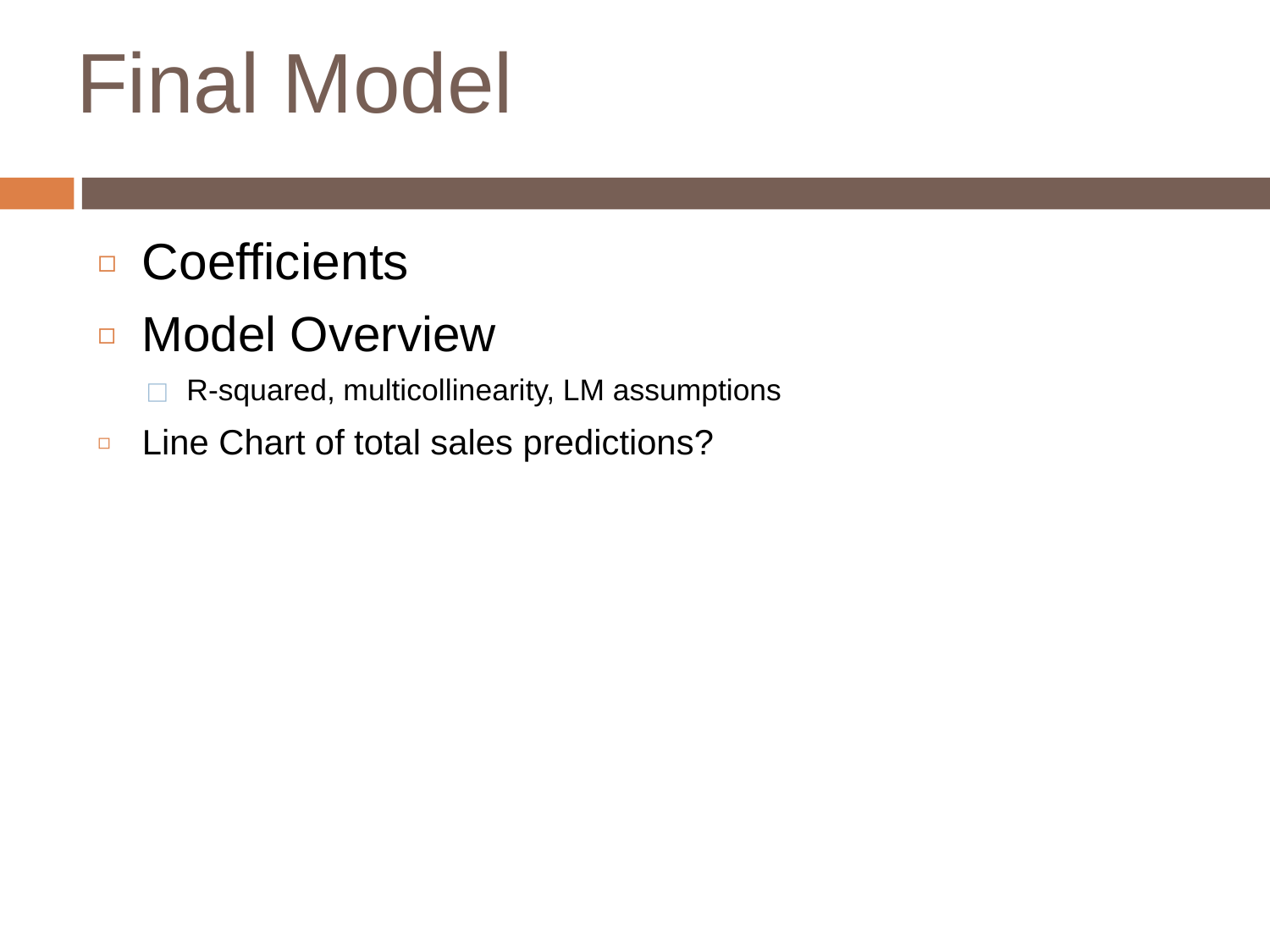

# Final Model
Coefficients
Model Overview
R-squared, multicollinearity, LM assumptions
Line Chart of total sales predictions?